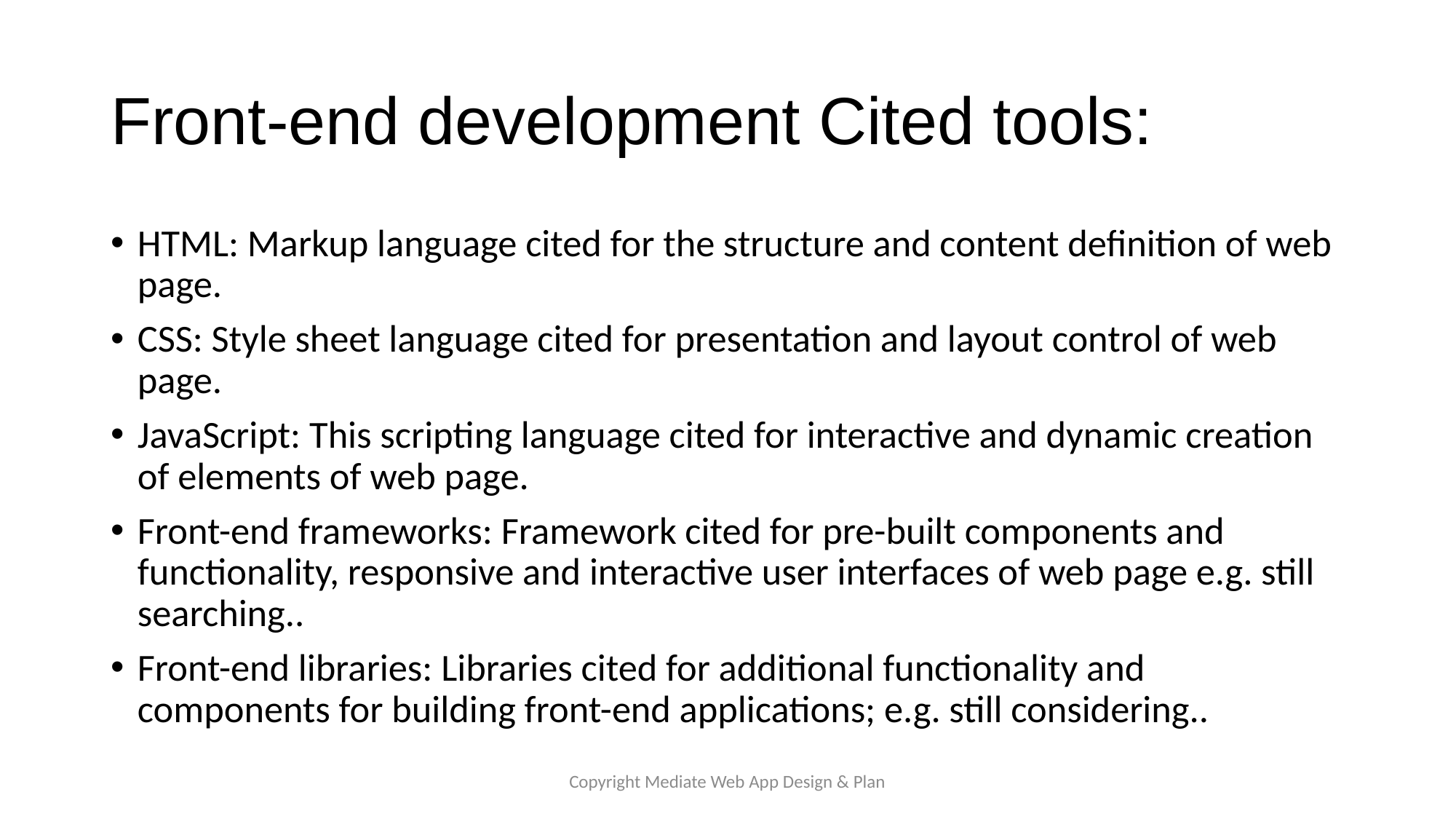

# Front-end development Cited tools:
HTML: Markup language cited for the structure and content definition of web page.
CSS: Style sheet language cited for presentation and layout control of web page.
JavaScript: This scripting language cited for interactive and dynamic creation of elements of web page.
Front-end frameworks: Framework cited for pre-built components and functionality, responsive and interactive user interfaces of web page e.g. still searching..
Front-end libraries: Libraries cited for additional functionality and components for building front-end applications; e.g. still considering..
Copyright Mediate Web App Design & Plan